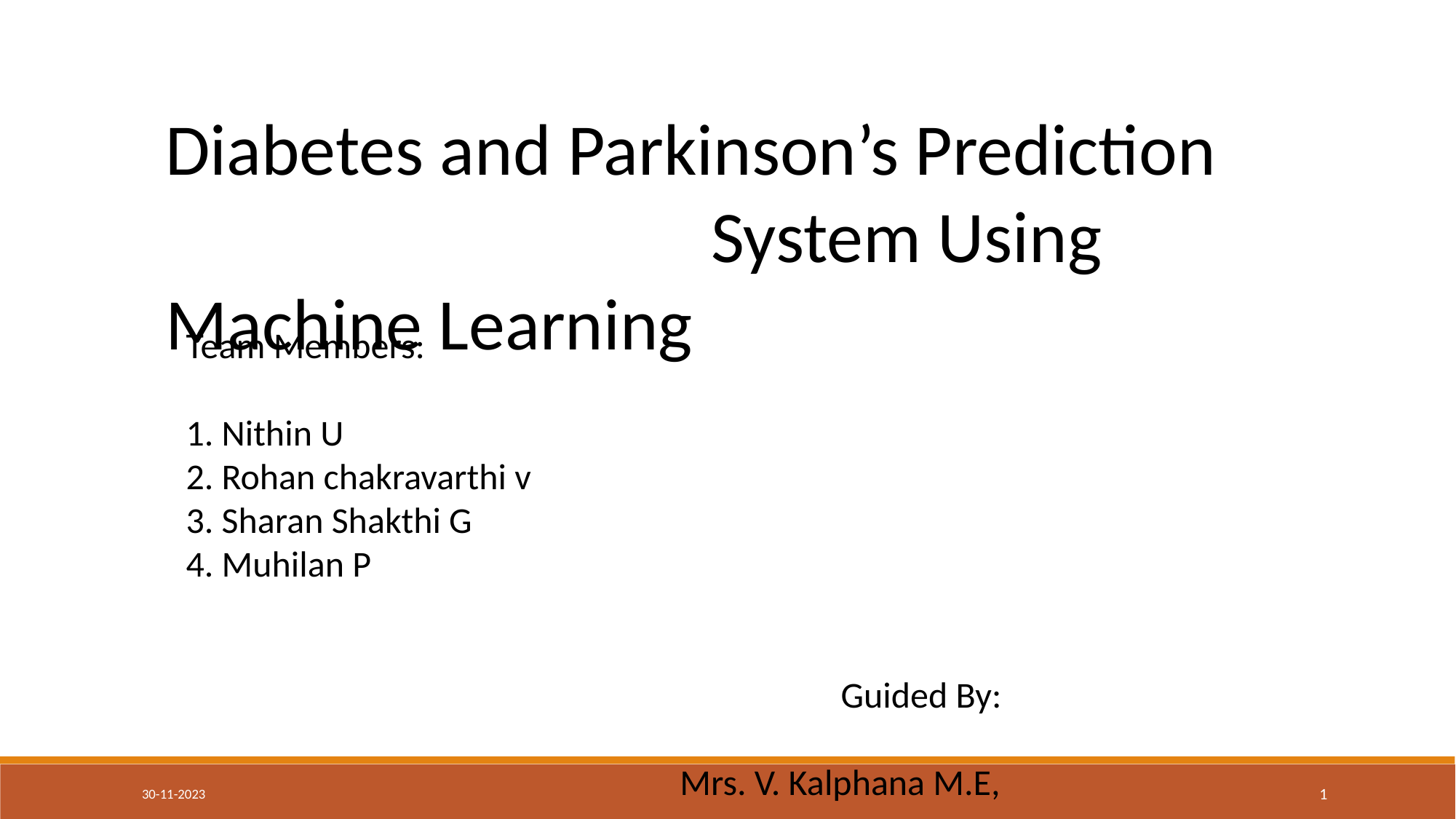

Diabetes and Parkinson’s Prediction 		    				System Using Machine Learning
Team Members:
1. Nithin U
2. Rohan chakravarthi v
3. Sharan Shakthi G
4. Muhilan P

																Guided By:
														       Mrs. V. Kalphana M.E,
30-11-2023
1